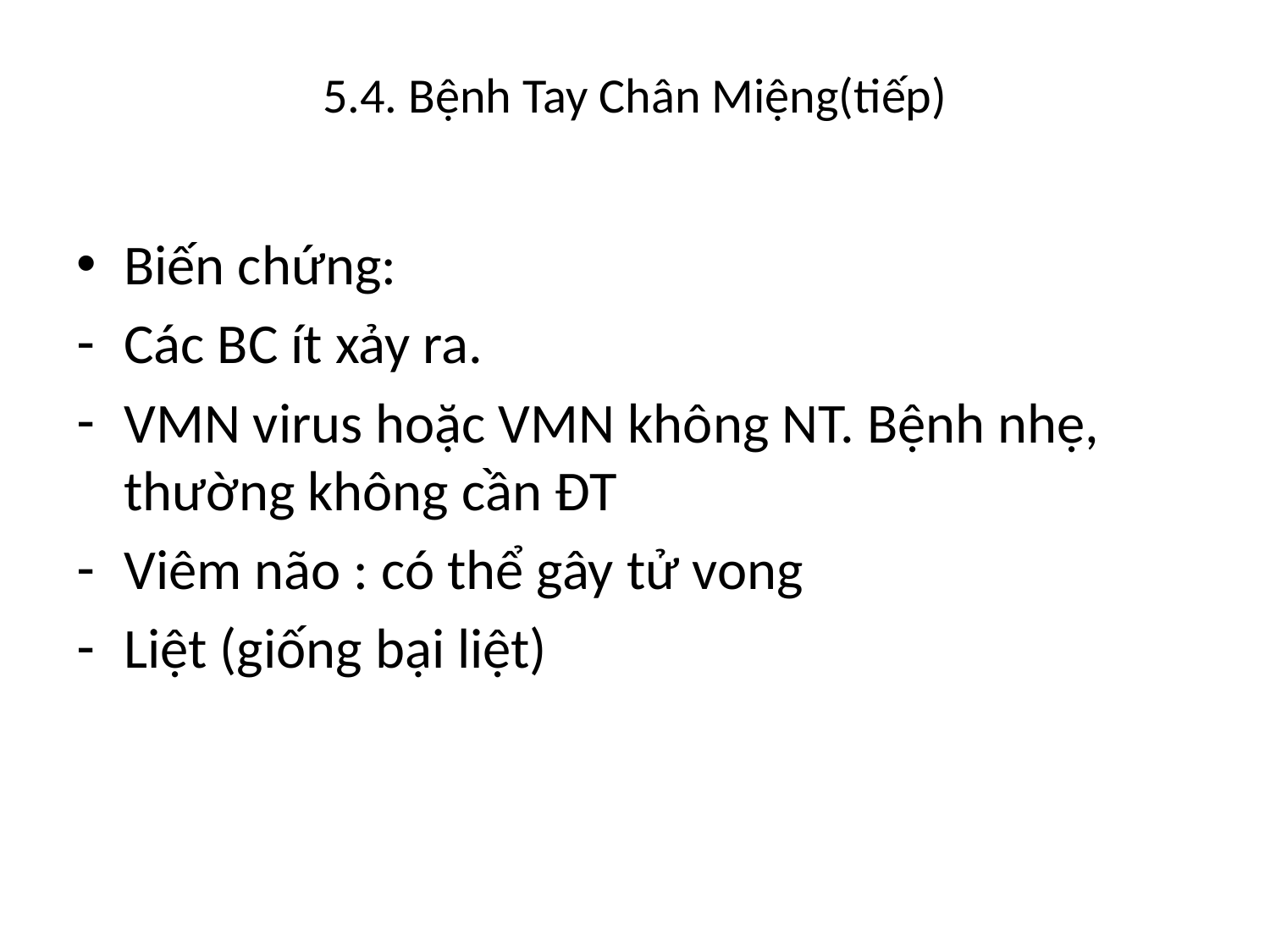

# 5.4. Bệnh Tay Chân Miệng(tiếp)
Biến chứng:
Các BC ít xảy ra.
VMN virus hoặc VMN không NT. Bệnh nhẹ, thường không cần ĐT
Viêm não : có thể gây tử vong
Liệt (giống bại liệt)